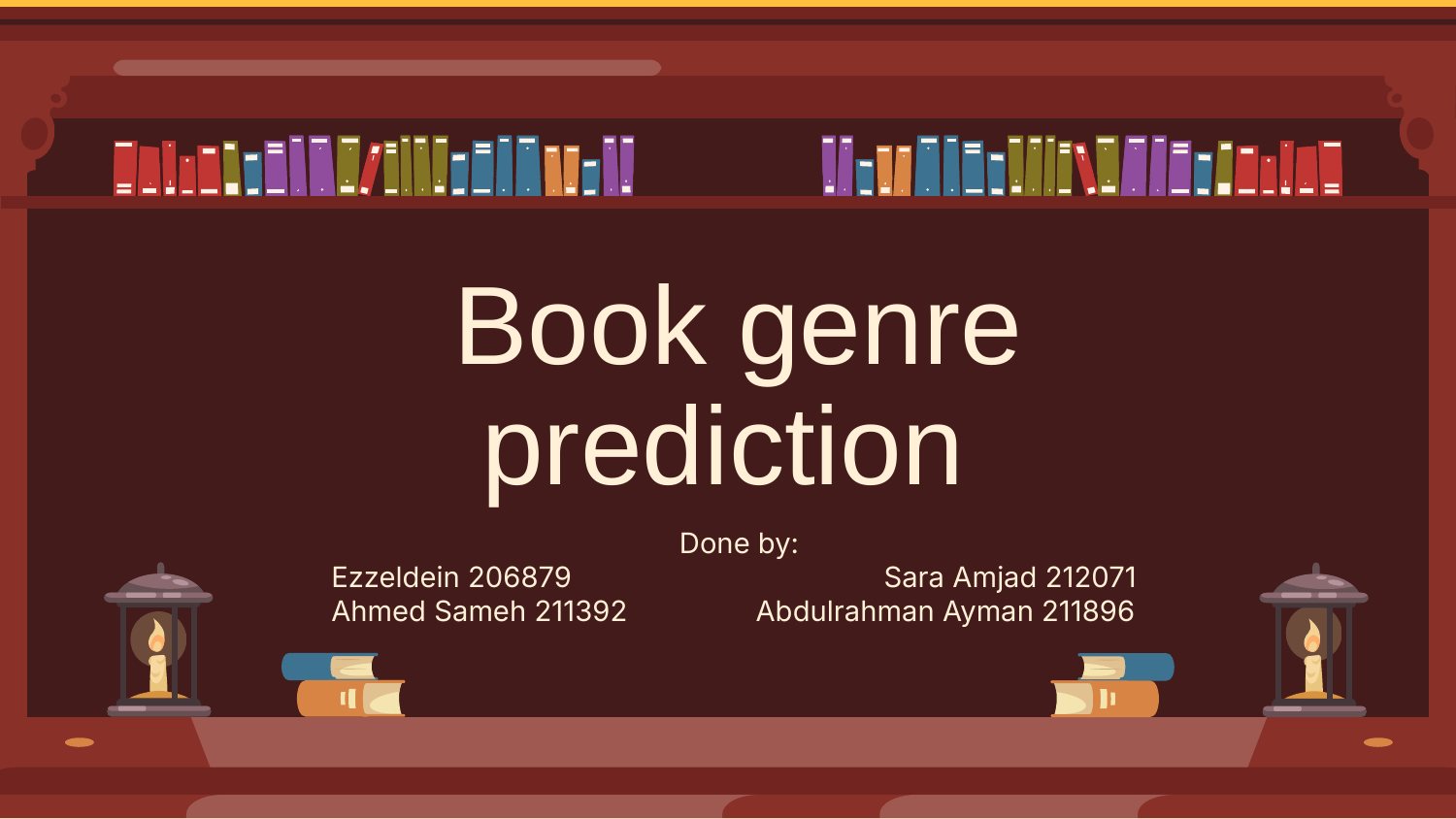

# Book genre prediction
Done by:
Ezzeldein 206879                                       Sara Amjad 212071
Ahmed Sameh 211392                Abdulrahman Ayman 211896